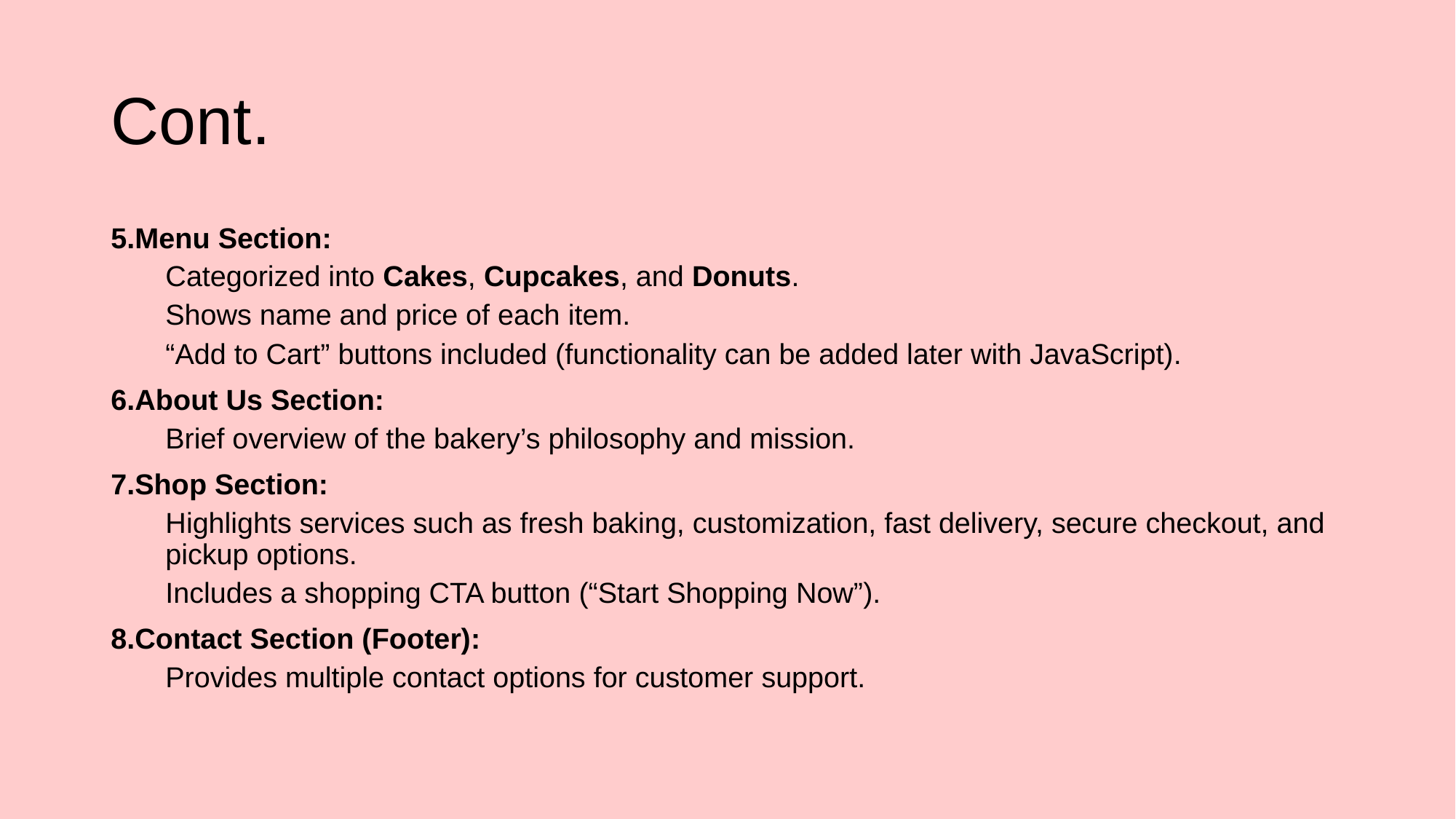

# Cont.
5.Menu Section:
Categorized into Cakes, Cupcakes, and Donuts.
Shows name and price of each item.
“Add to Cart” buttons included (functionality can be added later with JavaScript).
6.About Us Section:
Brief overview of the bakery’s philosophy and mission.
7.Shop Section:
Highlights services such as fresh baking, customization, fast delivery, secure checkout, and pickup options.
Includes a shopping CTA button (“Start Shopping Now”).
8.Contact Section (Footer):
Provides multiple contact options for customer support.